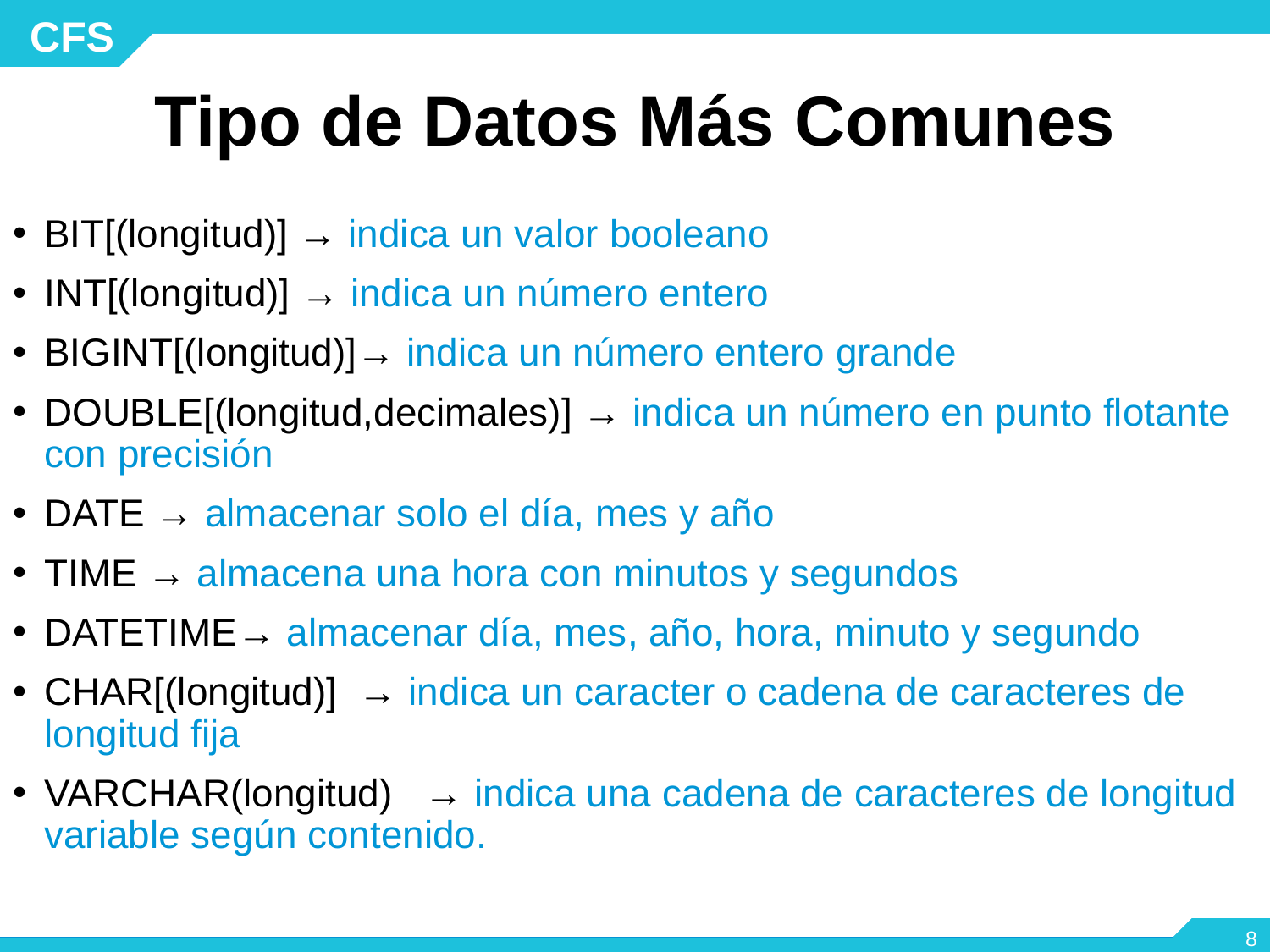

# Tipo de Datos Más Comunes
BIT[(longitud)] → indica un valor booleano
INT[(longitud)] → indica un número entero
BIGINT[(longitud)]→ indica un número entero grande
DOUBLE[(longitud,decimales)] → indica un número en punto flotante con precisión
DATE → almacenar solo el día, mes y año
TIME → almacena una hora con minutos y segundos
DATETIME→ almacenar día, mes, año, hora, minuto y segundo
CHAR[(longitud)]  → indica un caracter o cadena de caracteres de longitud fija
VARCHAR(longitud)   → indica una cadena de caracteres de longitud variable según contenido.

8